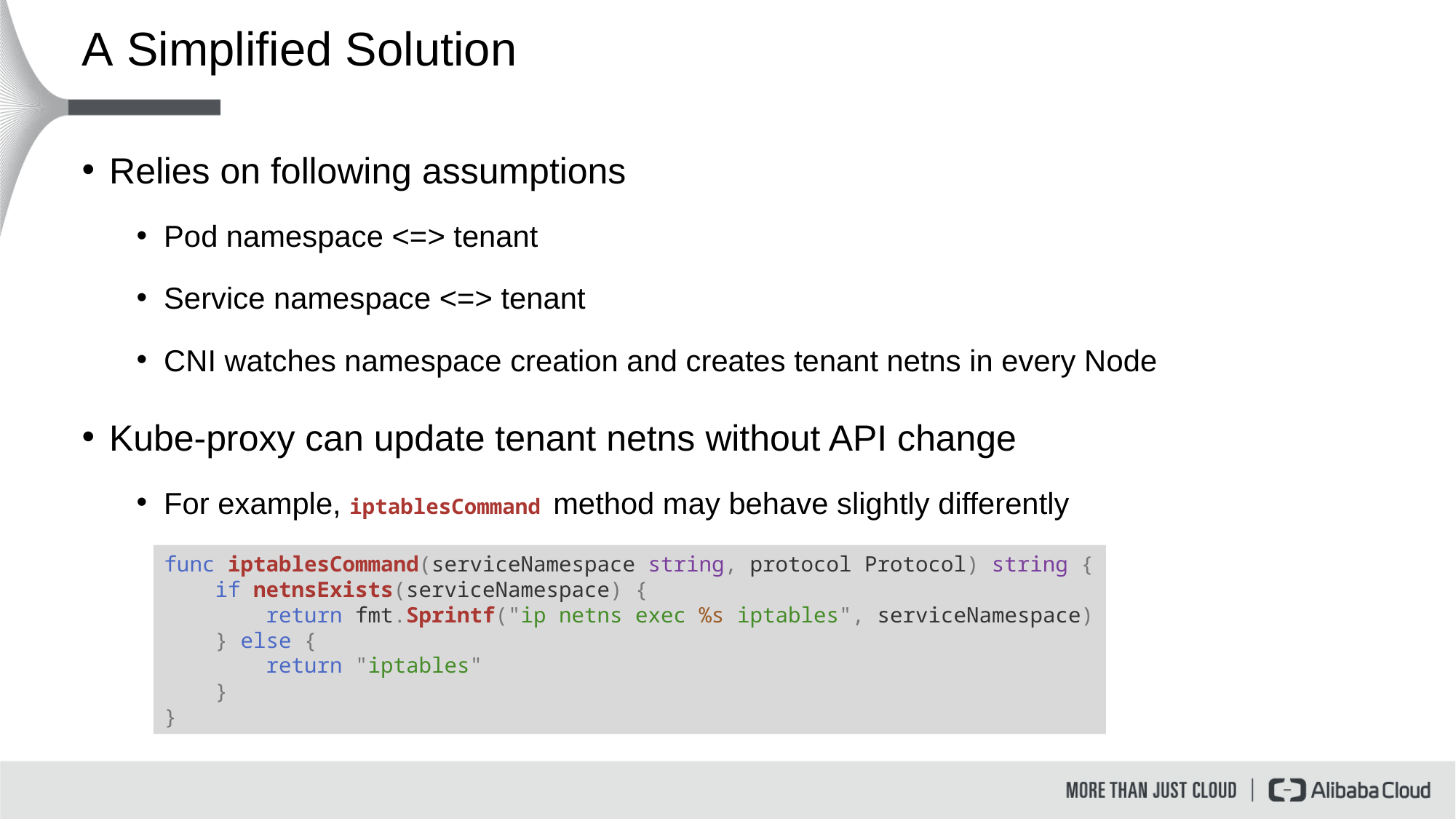

# A Simplified Solution
Relies on following assumptions
Pod namespace <=> tenant
Service namespace <=> tenant
CNI watches namespace creation and creates tenant netns in every Node
Kube-proxy can update tenant netns without API change
For example, iptablesCommand method may behave slightly differently
func iptablesCommand(serviceNamespace string, protocol Protocol) string {
    if netnsExists(serviceNamespace) {
        return fmt.Sprintf("ip netns exec %s iptables", serviceNamespace)
    } else {
        return "iptables"
    }
}
VPC-TA   10.0.0.0/24       -> 192.168.0.3
VPC-TB   172.154.0.0/24 -> 192.168.0.3